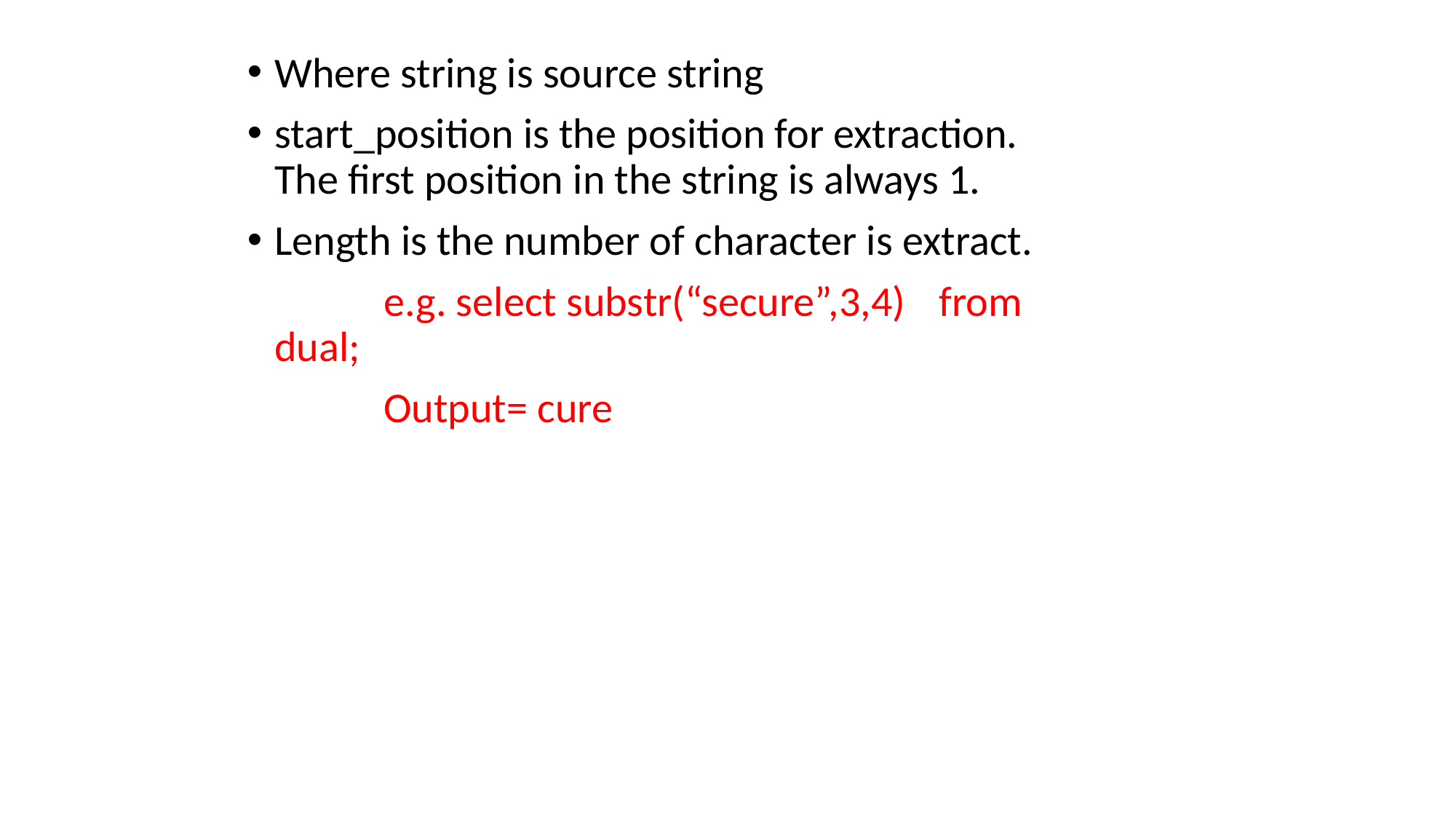

Where string is source string
start_position is the position for extraction. The first position in the string is always 1.
Length is the number of character is extract.
		e.g. select substr(“secure”,3,4) 	 from dual;
		Output= cure